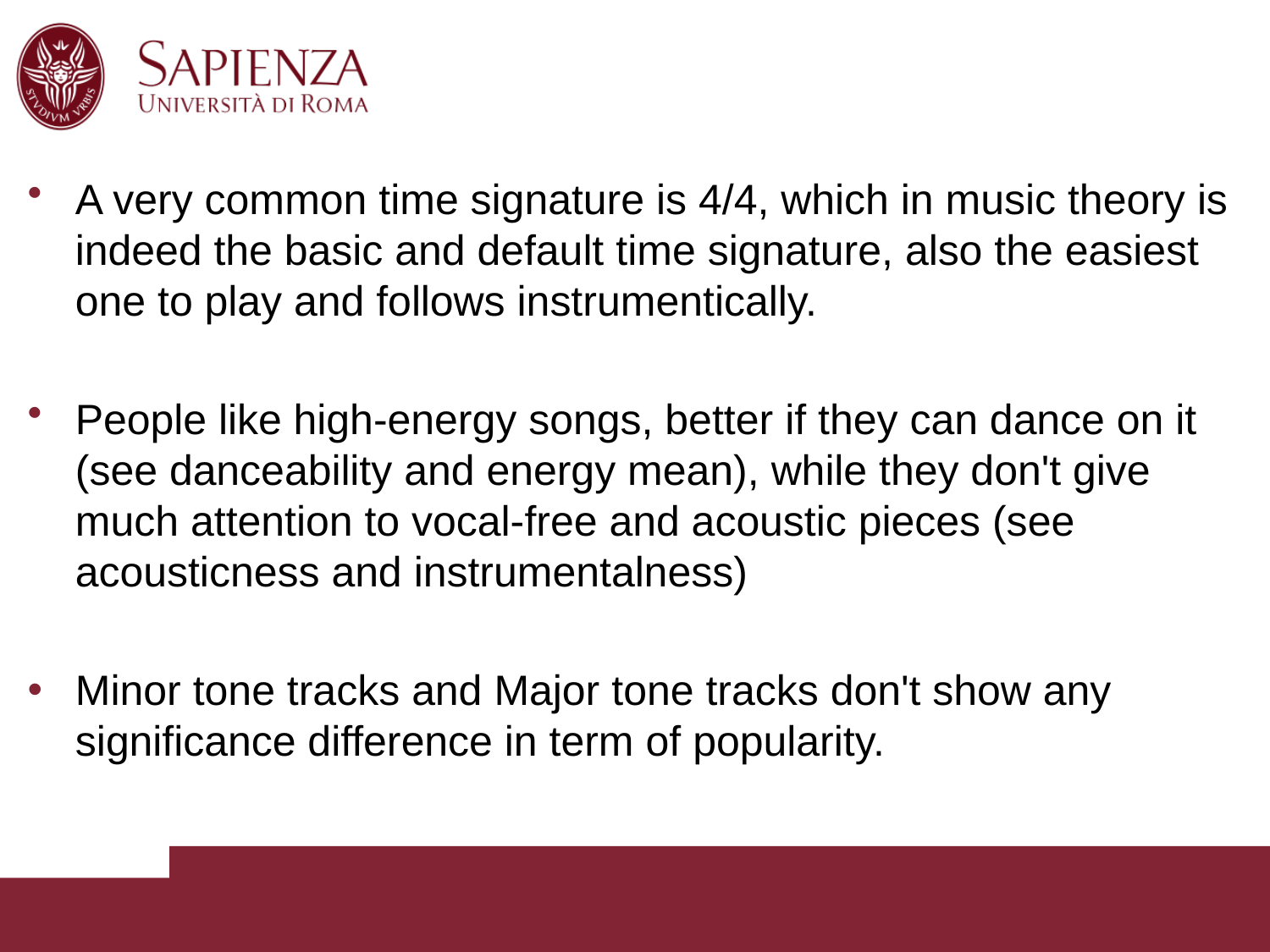

A very common time signature is 4/4, which in music theory is indeed the basic and default time signature, also the easiest one to play and follows instrumentically.

People like high-energy songs, better if they can dance on it (see danceability and energy mean), while they don't give much attention to vocal-free and acoustic pieces (see acousticness and instrumentalness)

Minor tone tracks and Major tone tracks don't show any significance difference in term of popularity.